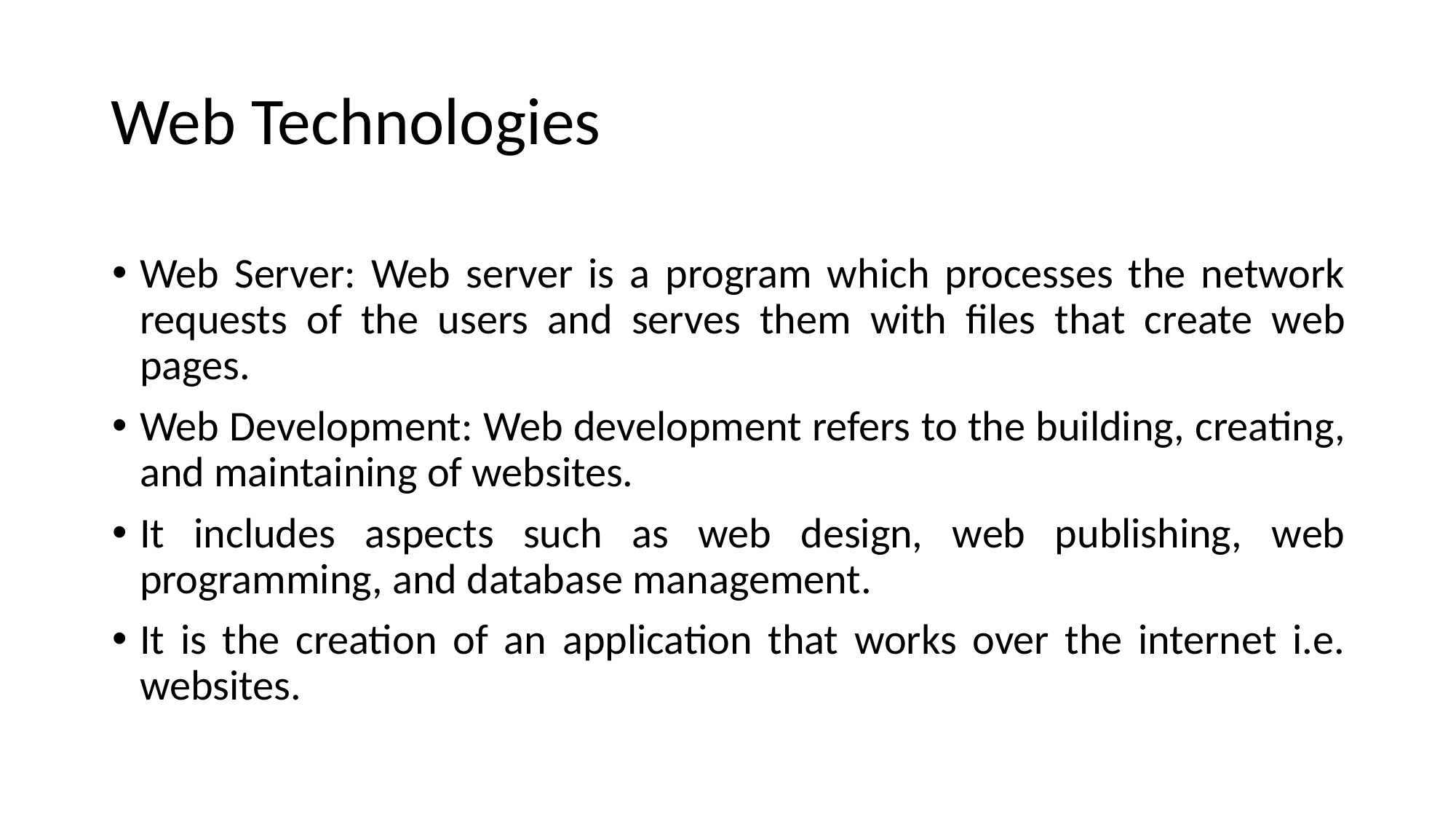

# Web Technologies

Web Server: Web server is a program which processes the network requests of the users and serves them with files that create web pages.
Web Development: Web development refers to the building, creating, and maintaining of websites.
It includes aspects such as web design, web publishing, web programming, and database management.
It is the creation of an application that works over the internet i.e. websites.